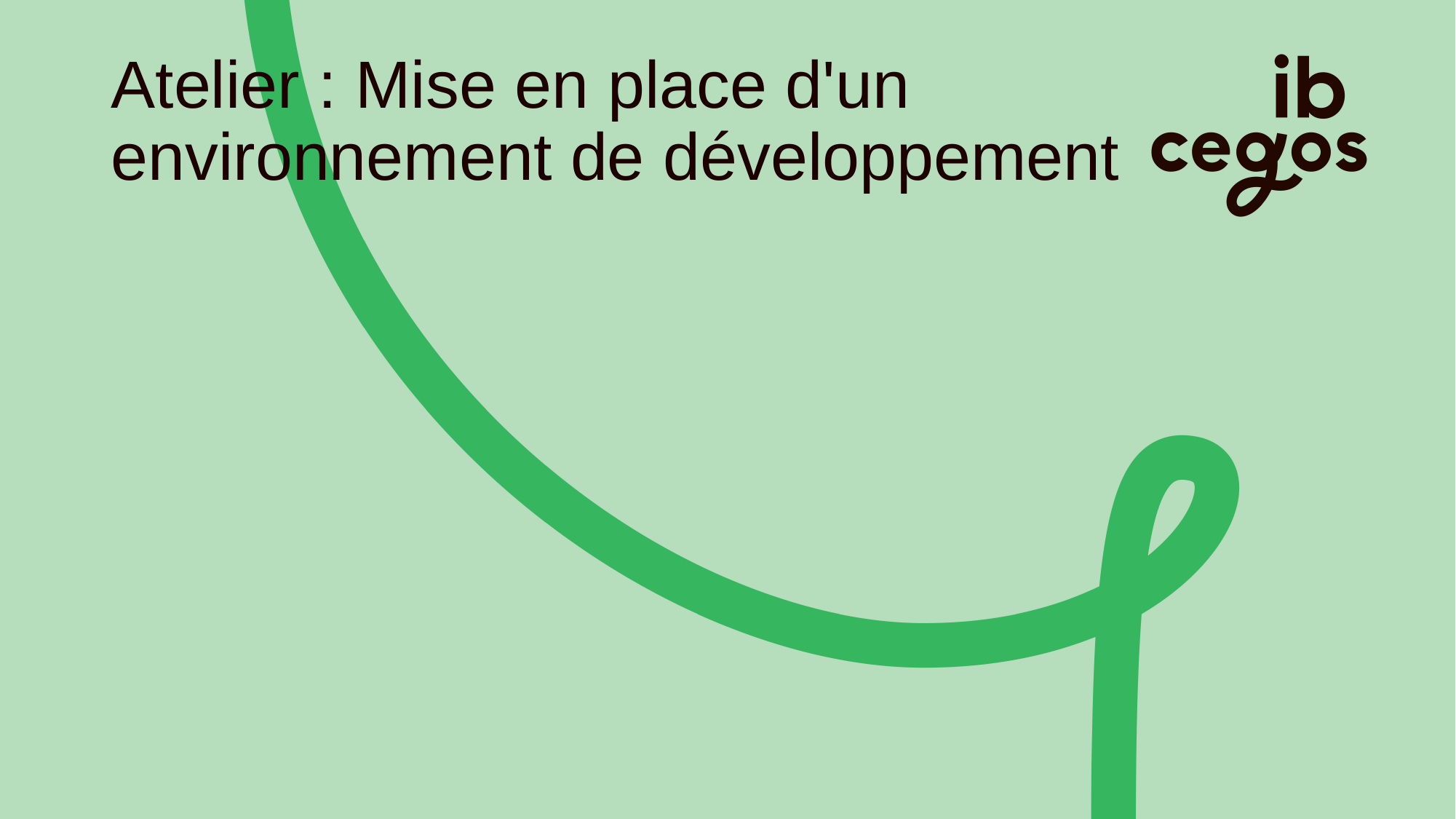

# Atelier : Mise en place d'un environnement de développement